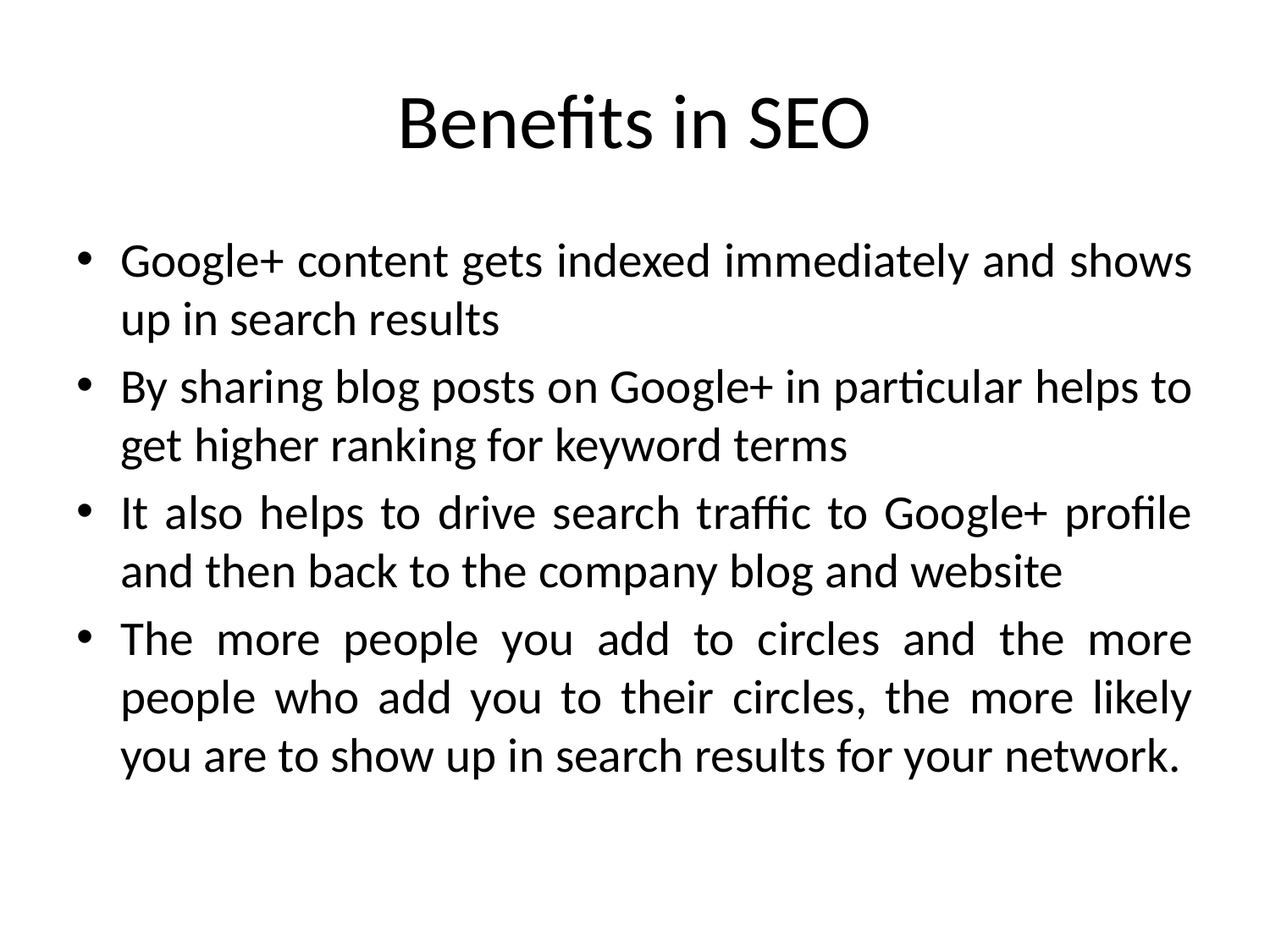

# Benefits in SEO
Google+ content gets indexed immediately and shows up in search results
By sharing blog posts on Google+ in particular helps to get higher ranking for keyword terms
It also helps to drive search traffic to Google+ profile and then back to the company blog and website
The more people you add to circles and the more people who add you to their circles, the more likely you are to show up in search results for your network.